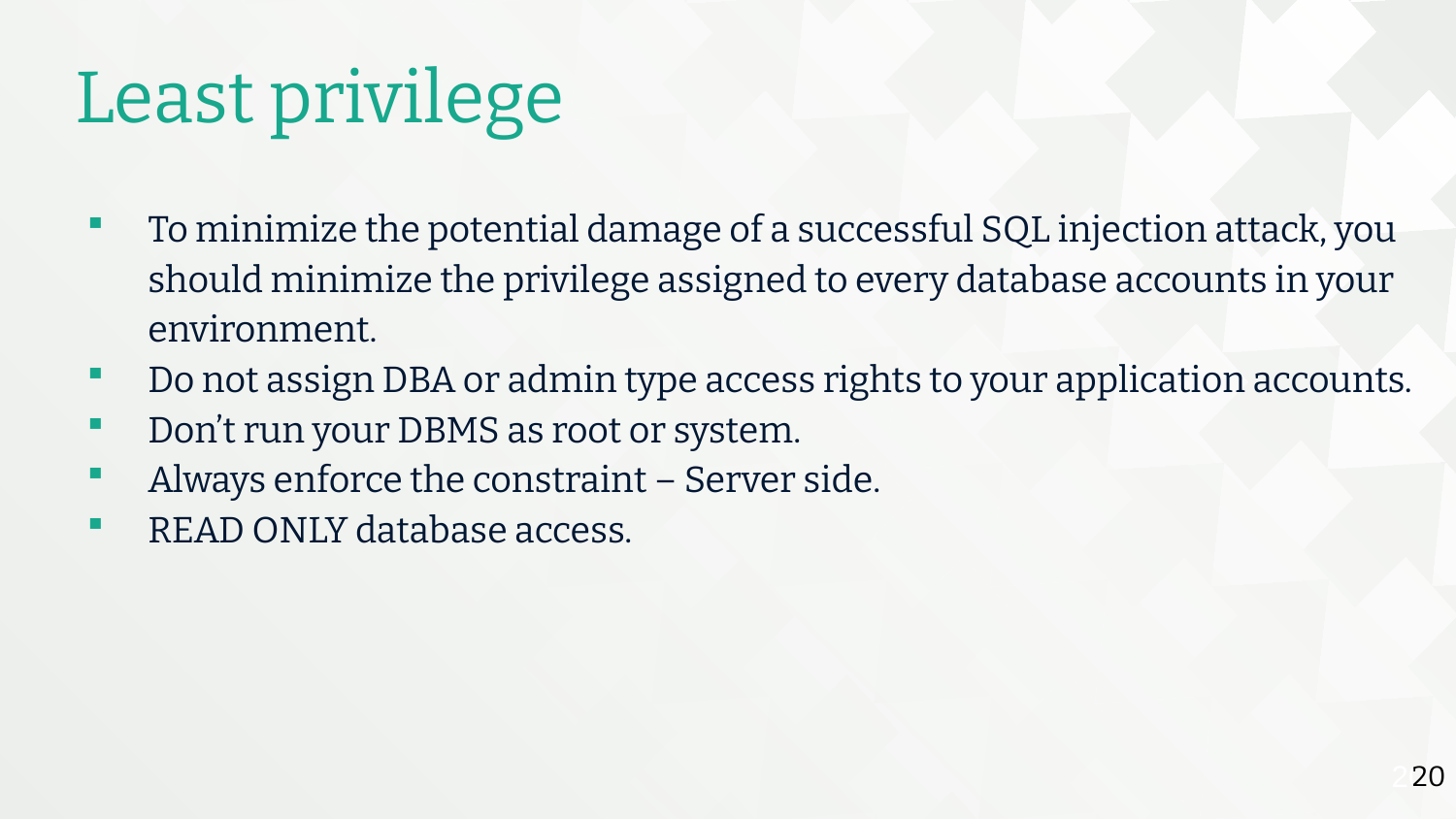

Least privilege
To minimize the potential damage of a successful SQL injection attack, you should minimize the privilege assigned to every database accounts in your environment.
Do not assign DBA or admin type access rights to your application accounts.
Don’t run your DBMS as root or system.
Always enforce the constraint – Server side.
READ ONLY database access.
20
20